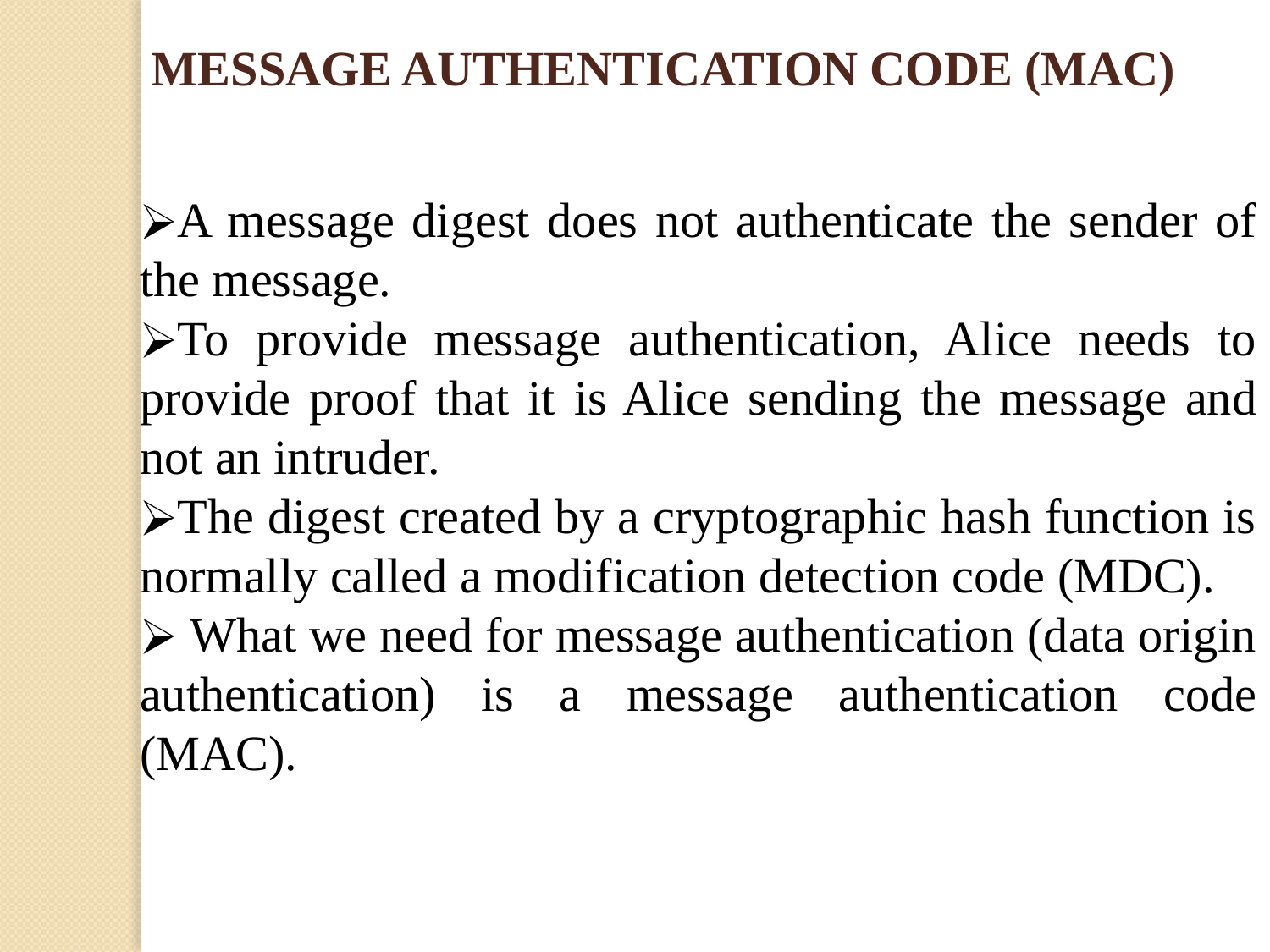

MESSAGE AUTHENTICATION CODE (MAC)
A message digest does not authenticate the sender of the message.
To provide message authentication, Alice needs to provide proof that it is Alice sending the message and not an intruder.
The digest created by a cryptographic hash function is normally called a modification detection code (MDC).
 What we need for message authentication (data origin authentication) is a message authentication code (MAC).